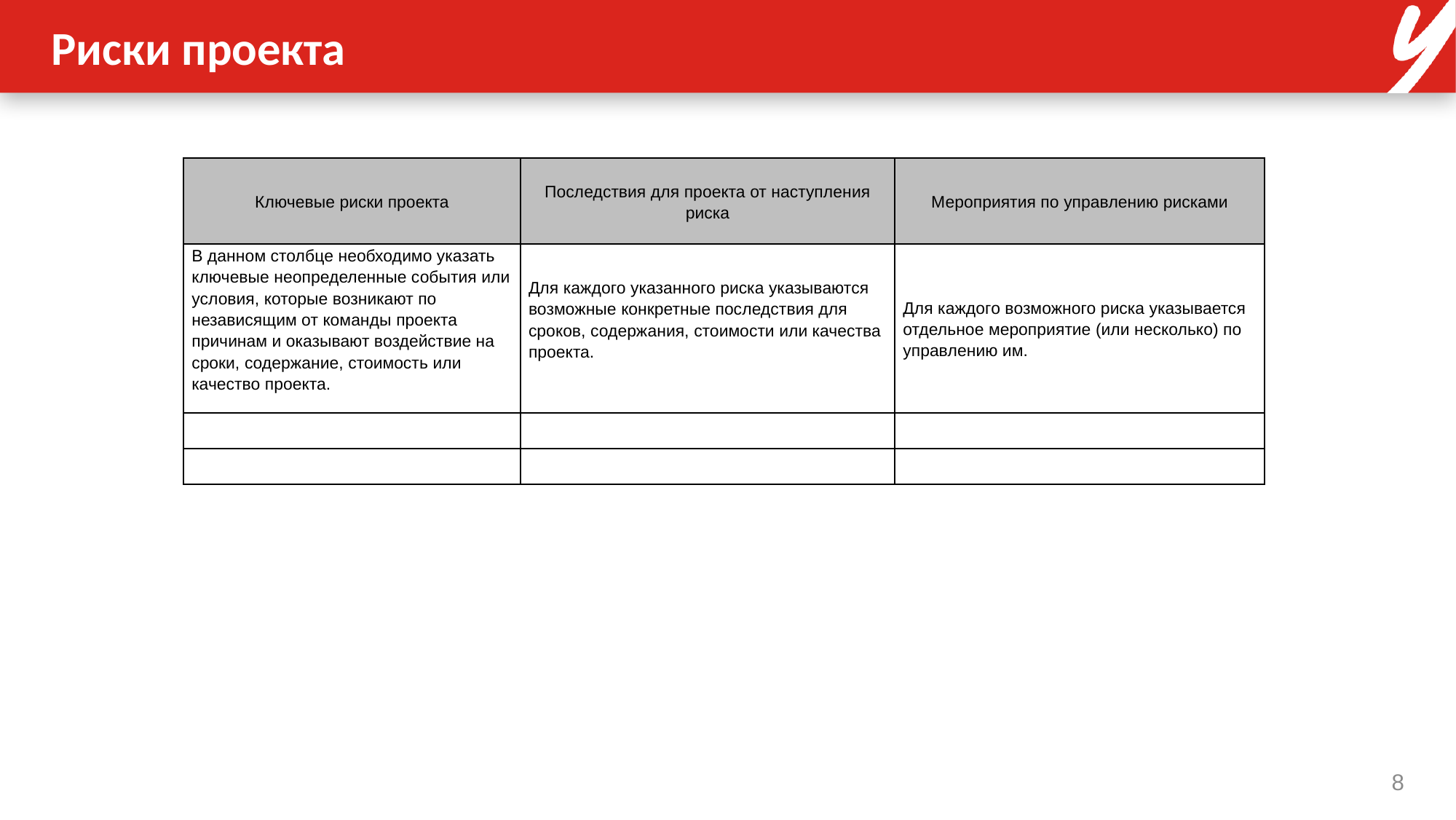

# Риски проекта
| Ключевые риски проекта | Последствия для проекта от наступления риска | Мероприятия по управлению рисками |
| --- | --- | --- |
| В данном столбце необходимо указать ключевые неопределенные события или условия, которые возникают по независящим от команды проекта причинам и оказывают воздействие на сроки, содержание, стоимость или качество проекта. | Для каждого указанного риска указываются возможные конкретные последствия для сроков, содержания, стоимости или качества проекта. | Для каждого возможного риска указывается отдельное мероприятие (или несколько) по управлению им. |
|  |  |  |
|  |  |  |
8